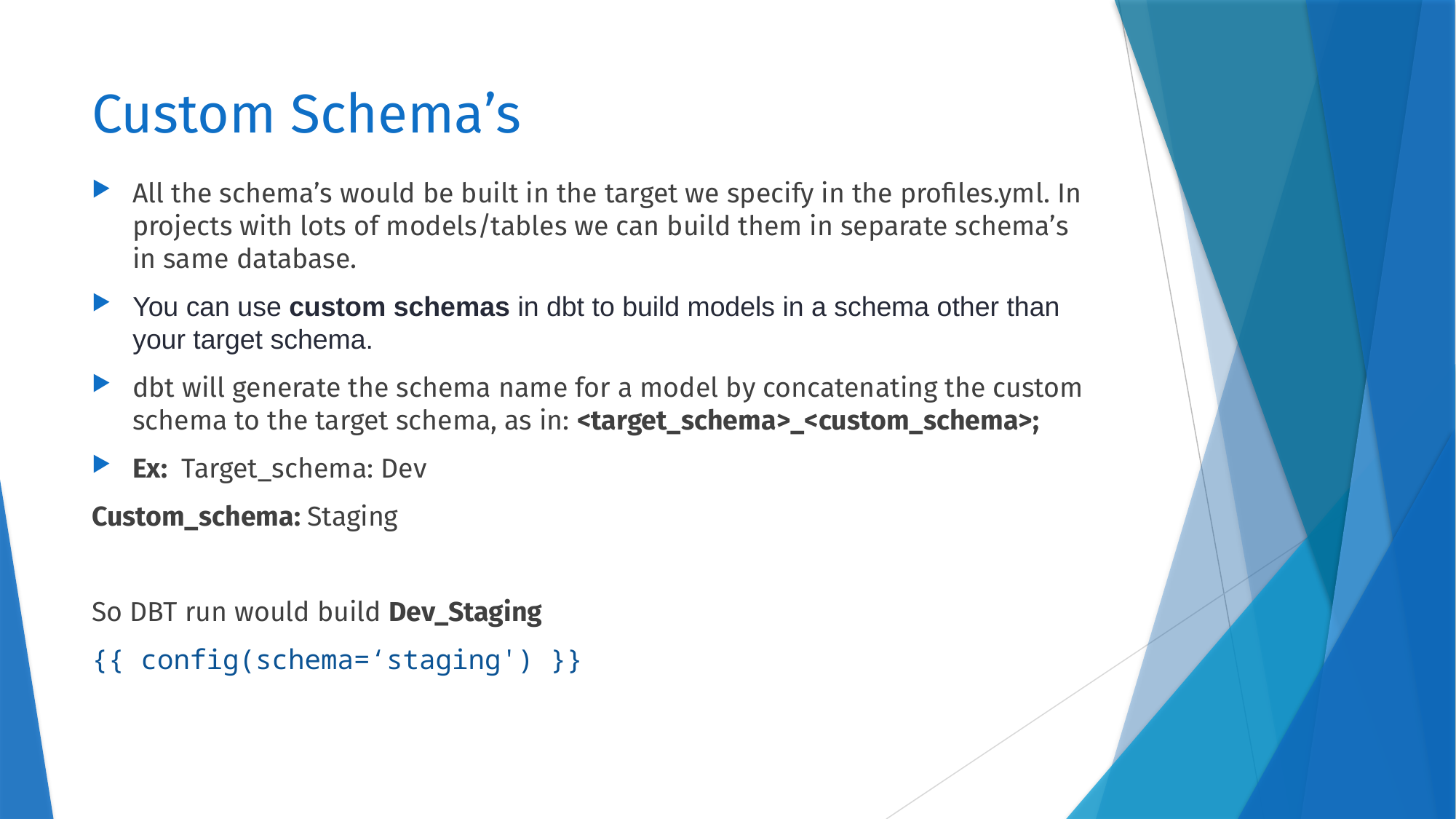

# Custom Schema’s
All the schema’s would be built in the target we specify in the profiles.yml. In projects with lots of models/tables we can build them in separate schema’s in same database.
You can use custom schemas in dbt to build models in a schema other than your target schema.
dbt will generate the schema name for a model by concatenating the custom schema to the target schema, as in: <target_schema>_<custom_schema>;
Ex:  Target_schema: Dev
Custom_schema: Staging

So DBT run would build Dev_Staging
{{ config(schema=‘staging') }}